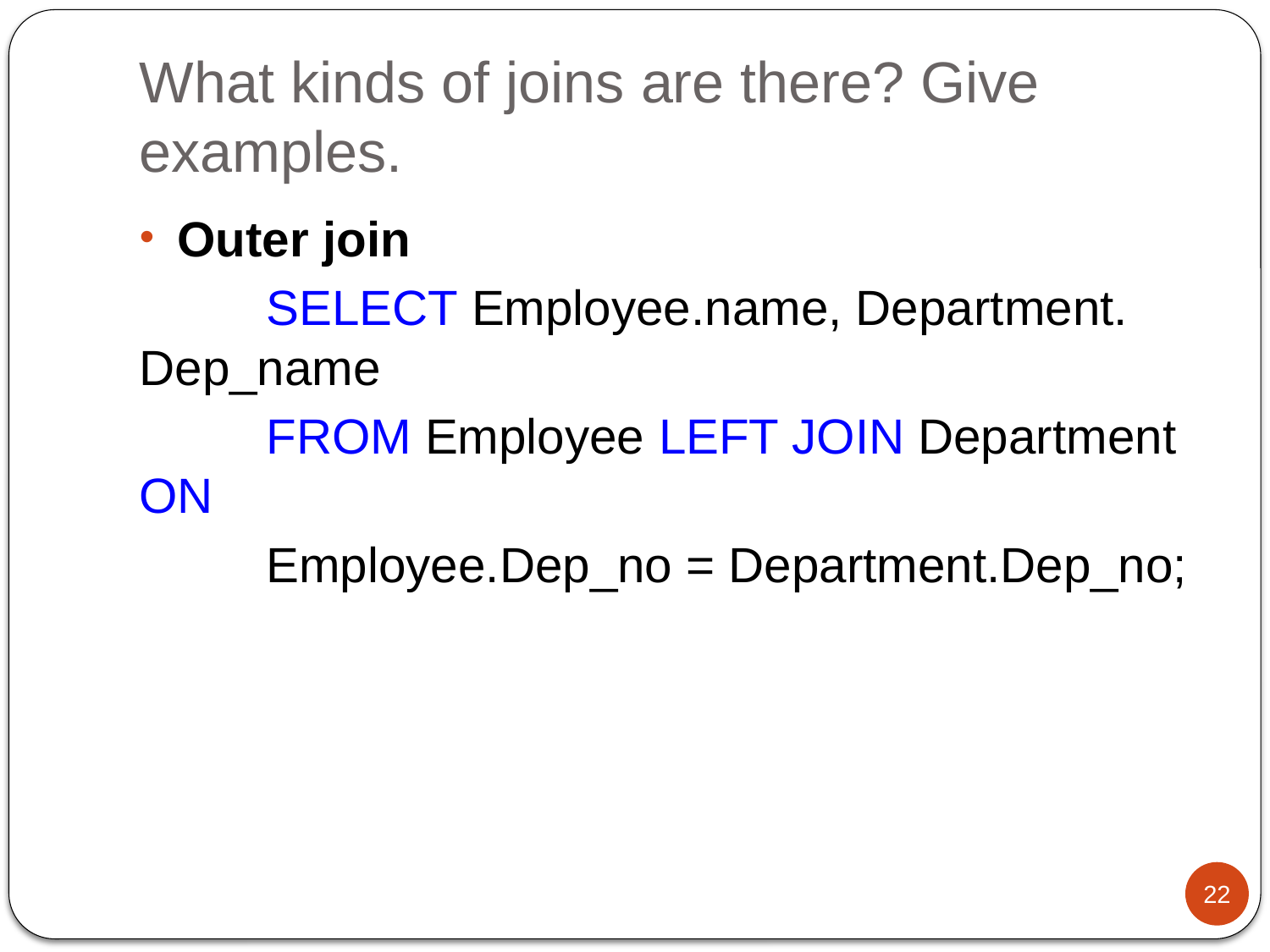

# What kinds of joins are there? Give examples.
Outer join
	SELECT Employee.name, Department. Dep_name
	FROM Employee LEFT JOIN Department ON
	Employee.Dep_no = Department.Dep_no;

22